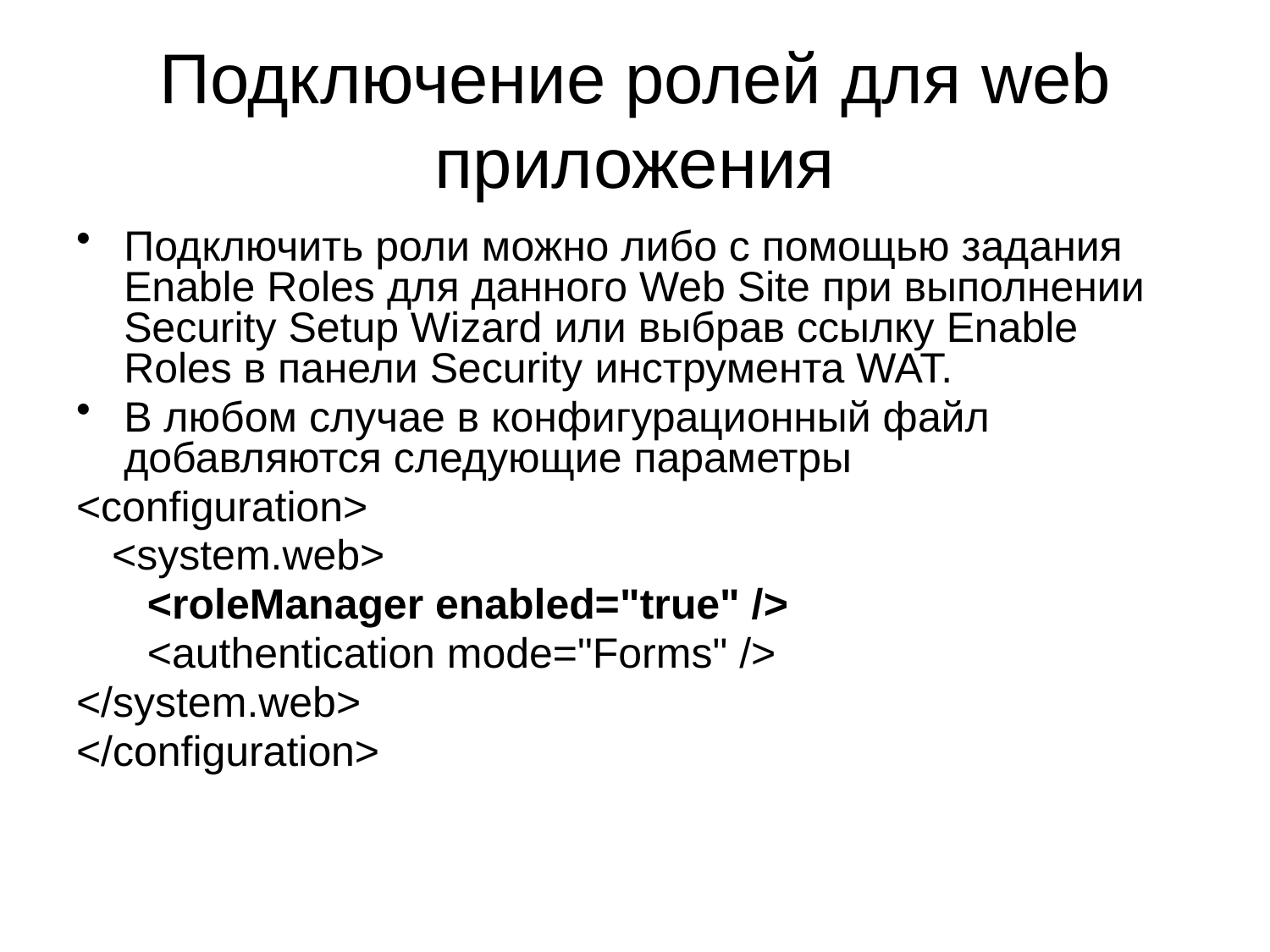

# Подключение ролей для web приложения
Подключить роли можно либо с помощью задания Enable Roles для данного Web Site при выполнении Security Setup Wizard или выбрав ссылку Enable Roles в панели Security инструмента WAT.
В любом случае в конфигурационный файл добавляются следующие параметры
<configuration>
   <system.web>
      <roleManager enabled="true" />
      <authentication mode="Forms" />
</system.web>
</configuration>